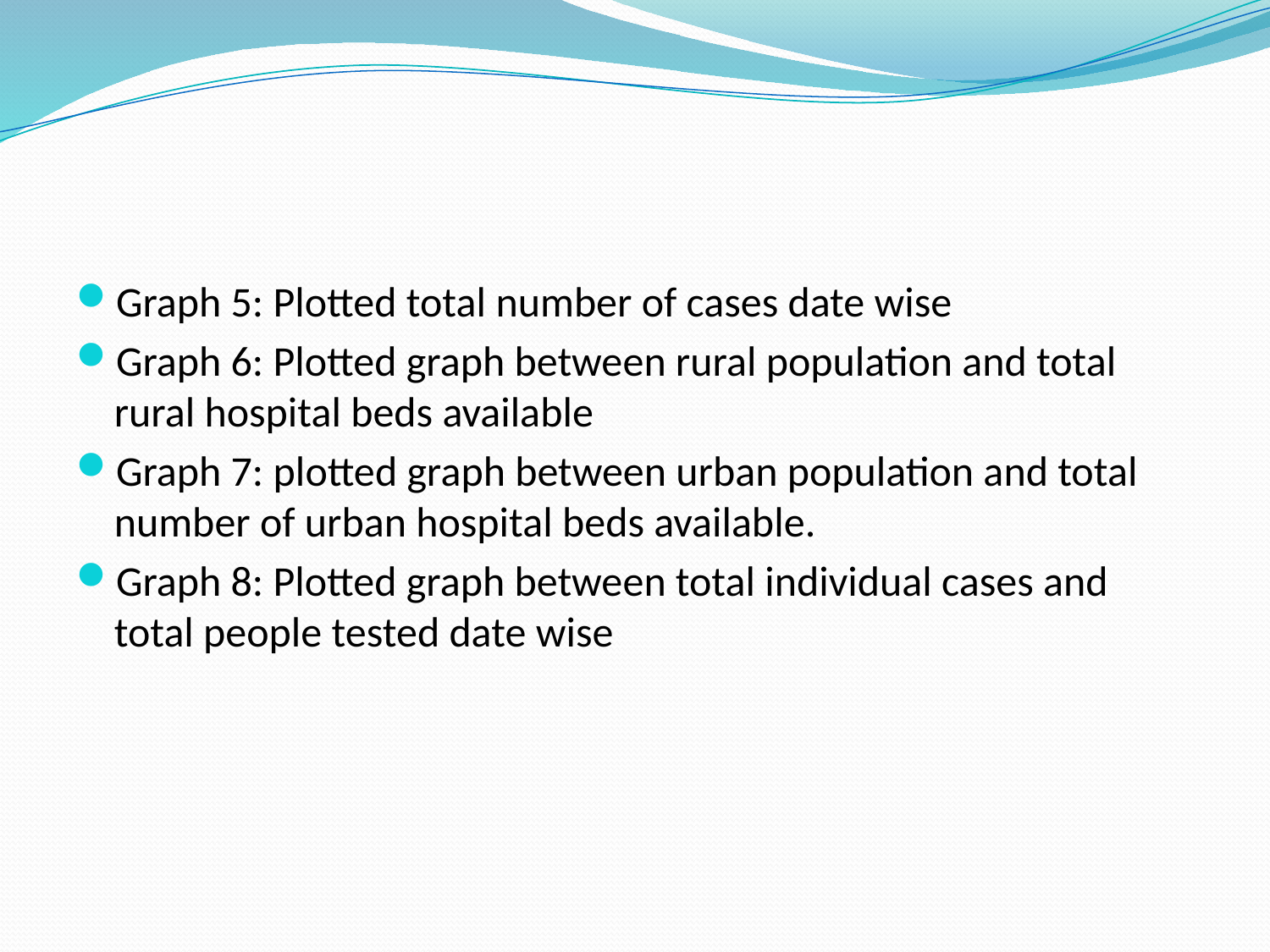

#
Graph 5: Plotted total number of cases date wise
Graph 6: Plotted graph between rural population and total rural hospital beds available
Graph 7: plotted graph between urban population and total number of urban hospital beds available.
Graph 8: Plotted graph between total individual cases and total people tested date wise